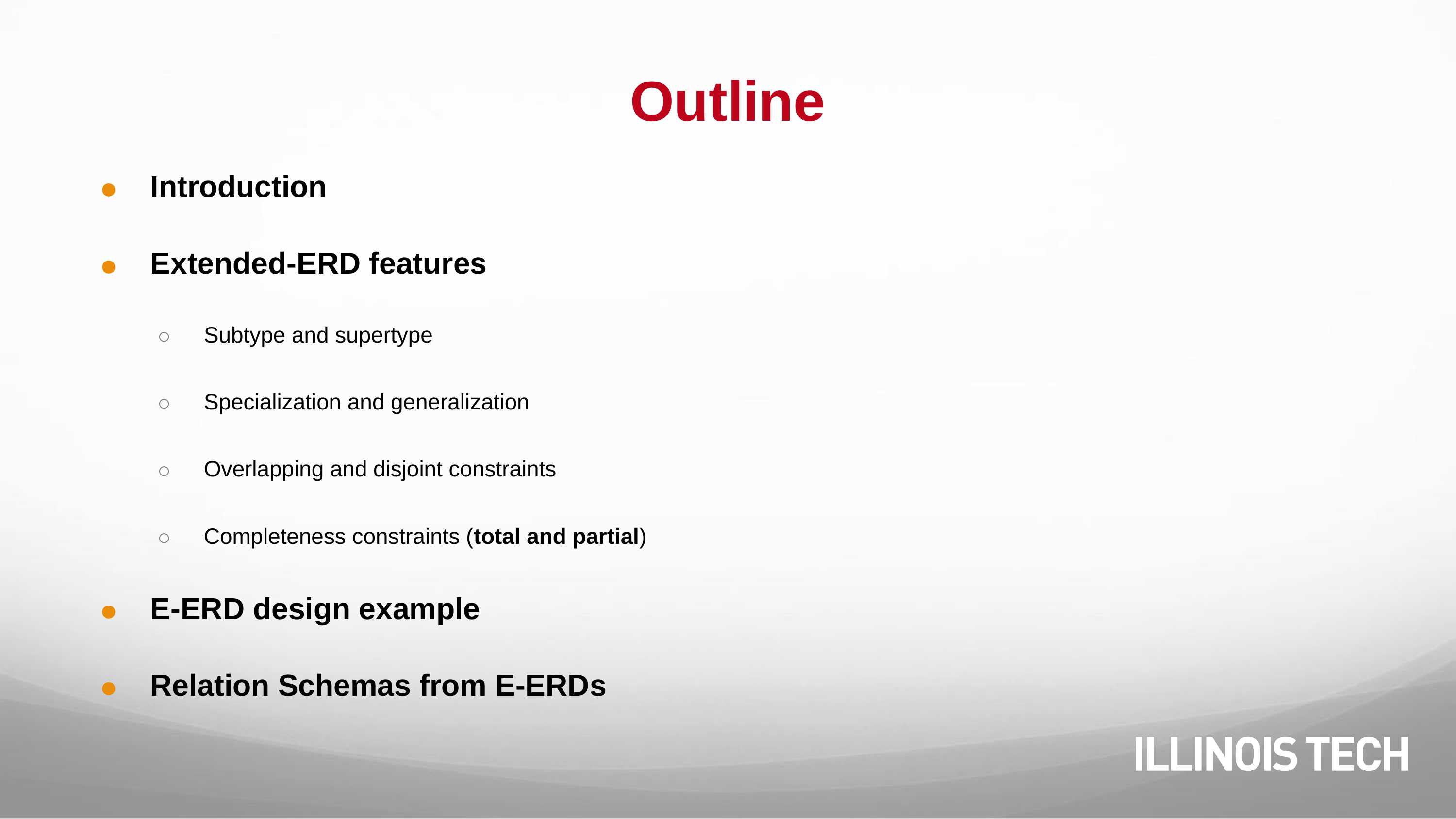

# Outline
Introduction
Extended-ERD features
Subtype and supertype
Specialization and generalization
Overlapping and disjoint constraints
Completeness constraints (total and partial)
E-ERD design example
Relation Schemas from E-ERDs